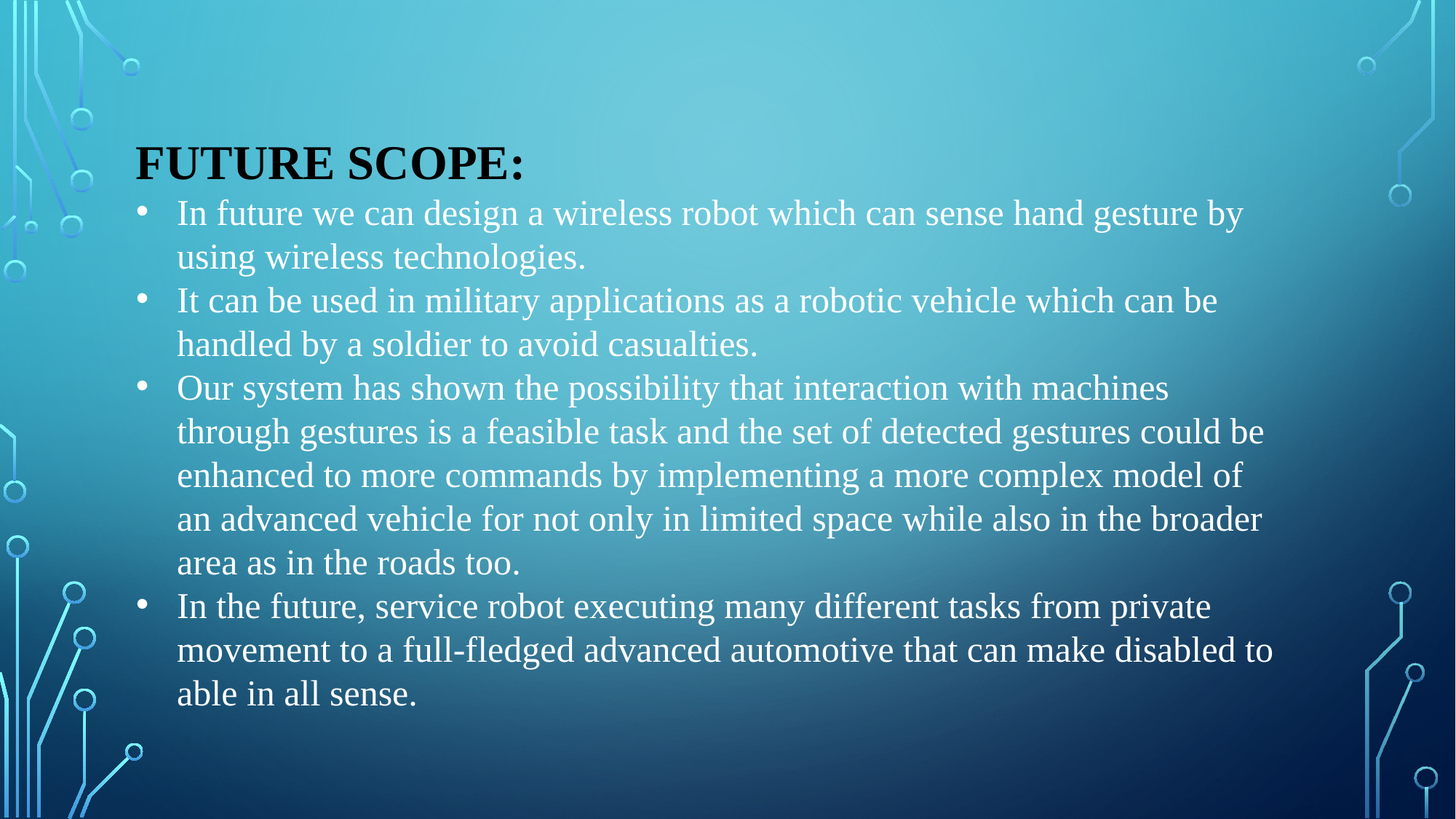

FUTURE SCOPE:
In future we can design a wireless robot which can sense hand gesture by using wireless technologies.
It can be used in military applications as a robotic vehicle which can be handled by a soldier to avoid casualties.
Our system has shown the possibility that interaction with machines through gestures is a feasible task and the set of detected gestures could be enhanced to more commands by implementing a more complex model of an advanced vehicle for not only in limited space while also in the broader area as in the roads too.
In the future, service robot executing many different tasks from private movement to a full-fledged advanced automotive that can make disabled to able in all sense.